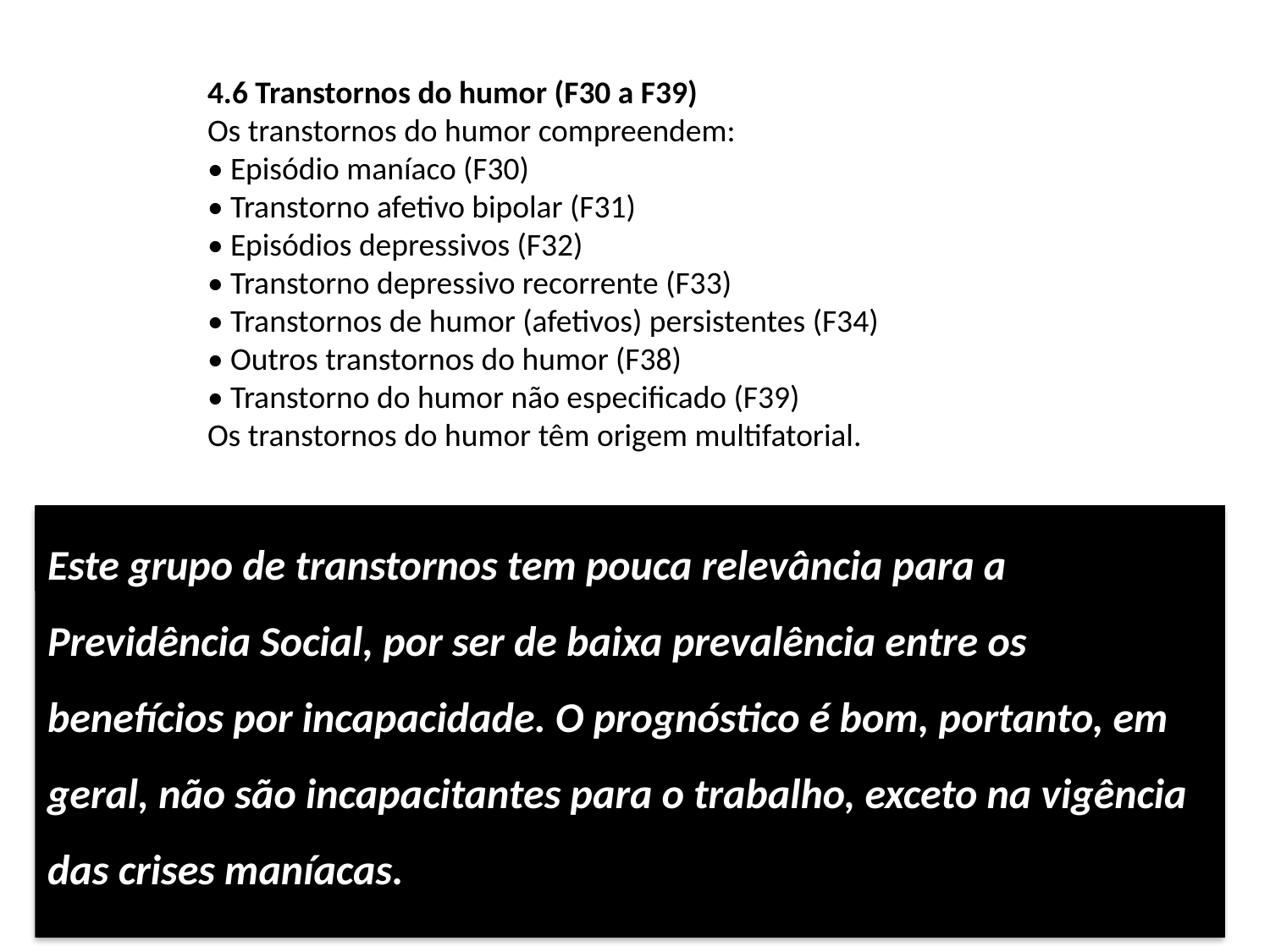

4.6 Transtornos do humor (F30 a F39)
Os transtornos do humor compreendem:
• Episódio maníaco (F30)
• Transtorno afetivo bipolar (F31)
• Episódios depressivos (F32)
• Transtorno depressivo recorrente (F33)
• Transtornos de humor (afetivos) persistentes (F34)
• Outros transtornos do humor (F38)
• Transtorno do humor não especificado (F39)
Os transtornos do humor têm origem multifatorial.

Este grupo de transtornos tem pouca relevância para a Previdência Social, por ser de baixa prevalência entre os benefícios por incapacidade. O prognóstico é bom, portanto, em geral, não são incapacitantes para o trabalho, exceto na vigência das crises maníacas.